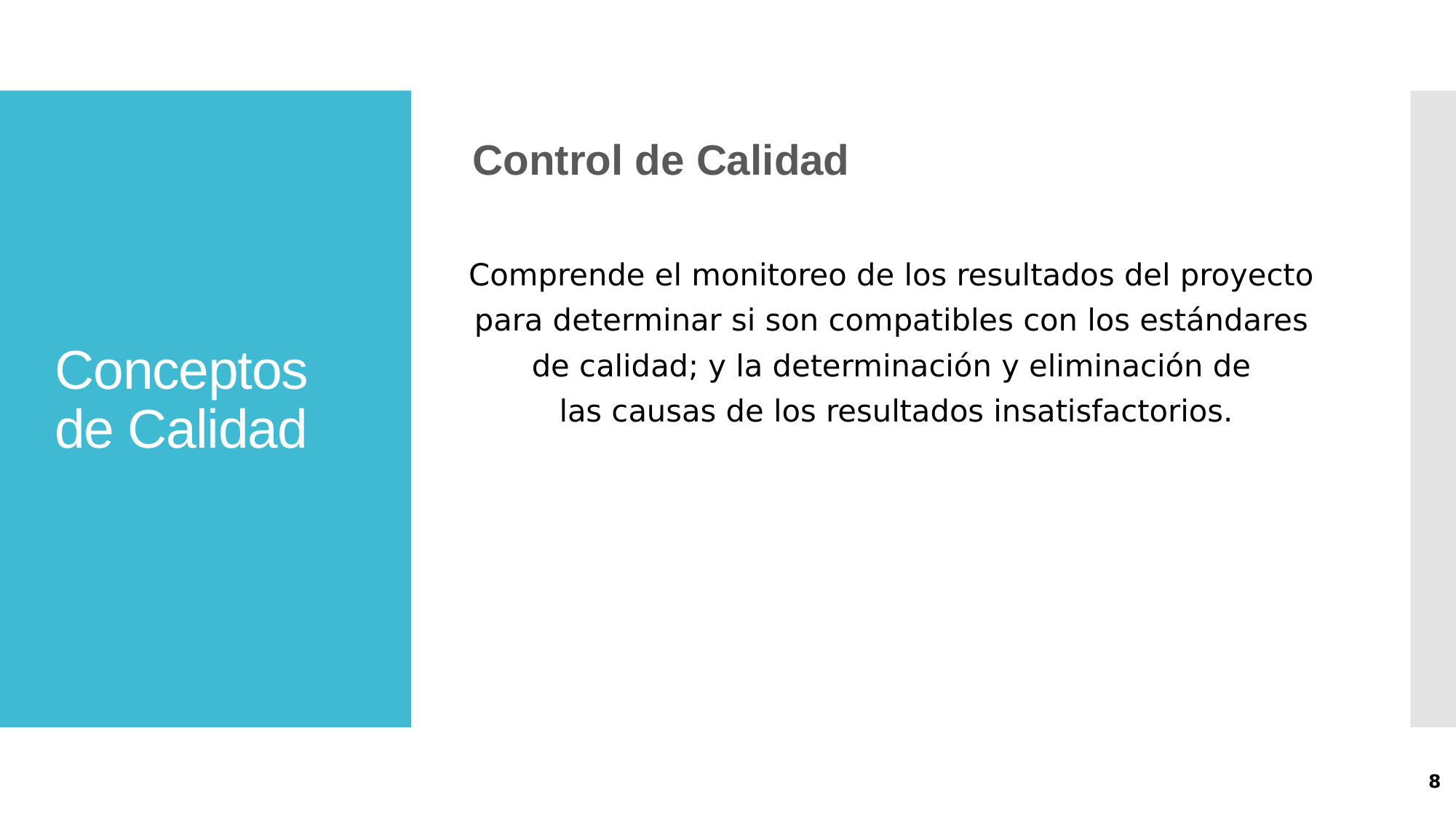

Control de Calidad
Comprende el monitoreo de los resultados del proyecto
para determinar si son compatibles con los estándares
de calidad; y la determinación y eliminación de
las causas de los resultados insatisfactorios.
# Conceptos de Calidad
8